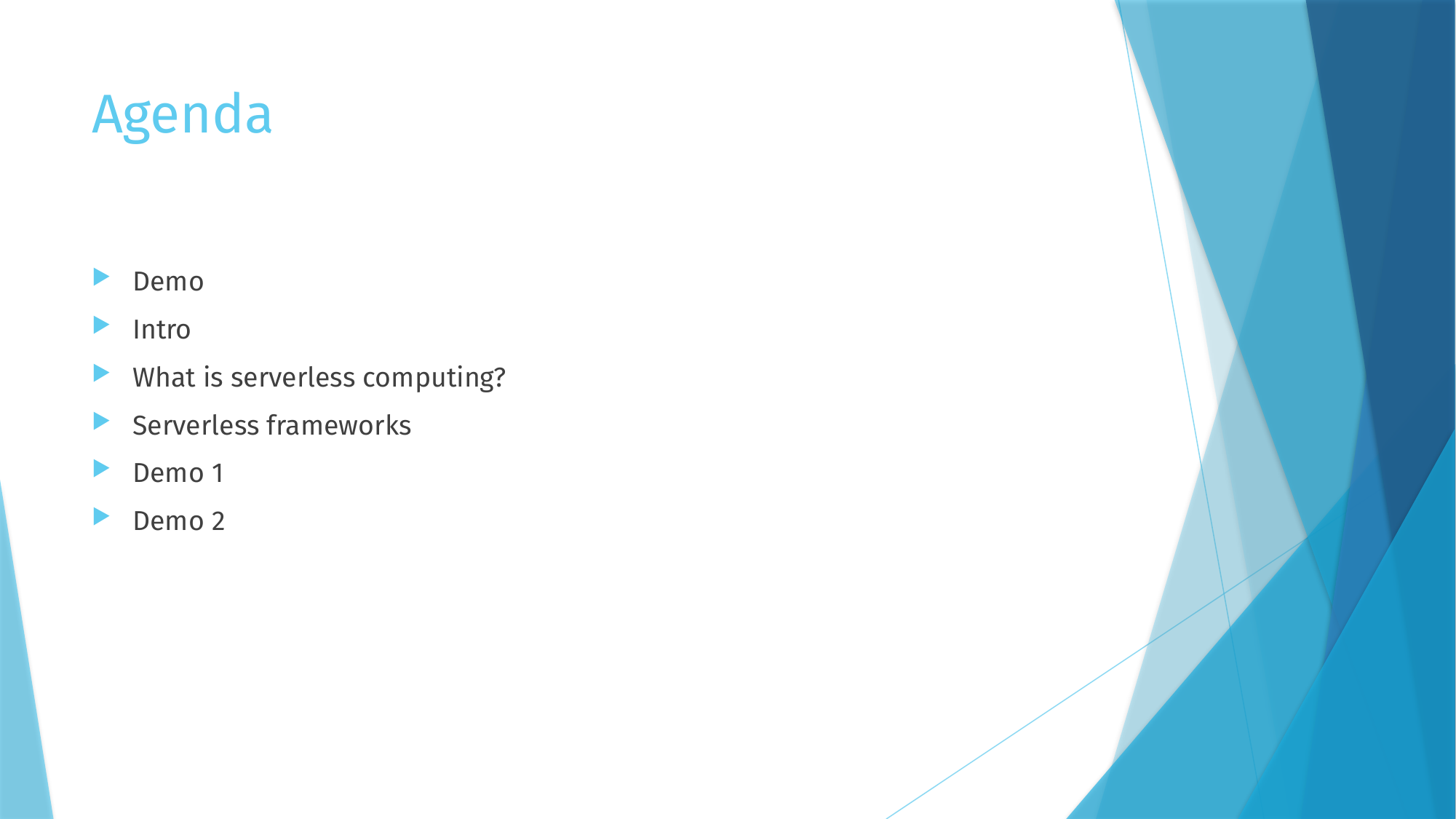

# Agenda
Demo
Intro
What is serverless computing?
Serverless frameworks
Demo 1
Demo 2